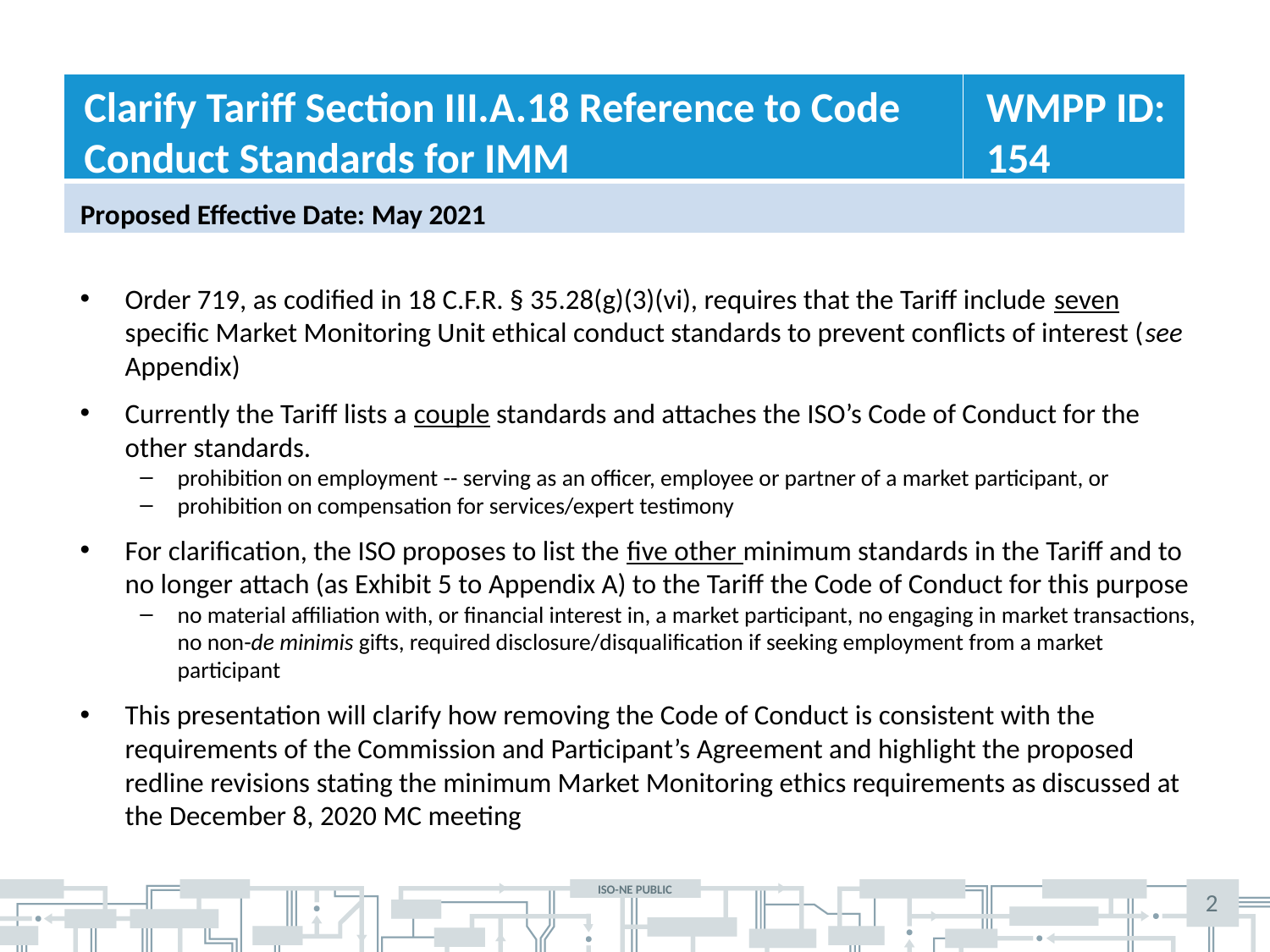

Clarify Tariff Section III.A.18 Reference to Code Conduct Standards for IMM
WMPP ID:
154
Proposed Effective Date: May 2021

Order 719, as codified in 18 C.F.R. § 35.28(g)(3)(vi), requires that the Tariff include seven specific Market Monitoring Unit ethical conduct standards to prevent conflicts of interest (see Appendix)
Currently the Tariff lists a couple standards and attaches the ISO’s Code of Conduct for the other standards.
prohibition on employment -- serving as an officer, employee or partner of a market participant, or
prohibition on compensation for services/expert testimony
For clarification, the ISO proposes to list the five other minimum standards in the Tariff and to no longer attach (as Exhibit 5 to Appendix A) to the Tariff the Code of Conduct for this purpose
no material affiliation with, or financial interest in, a market participant, no engaging in market transactions, no non-de minimis gifts, required disclosure/disqualification if seeking employment from a market participant
This presentation will clarify how removing the Code of Conduct is consistent with the requirements of the Commission and Participant’s Agreement and highlight the proposed redline revisions stating the minimum Market Monitoring ethics requirements as discussed at the December 8, 2020 MC meeting

2